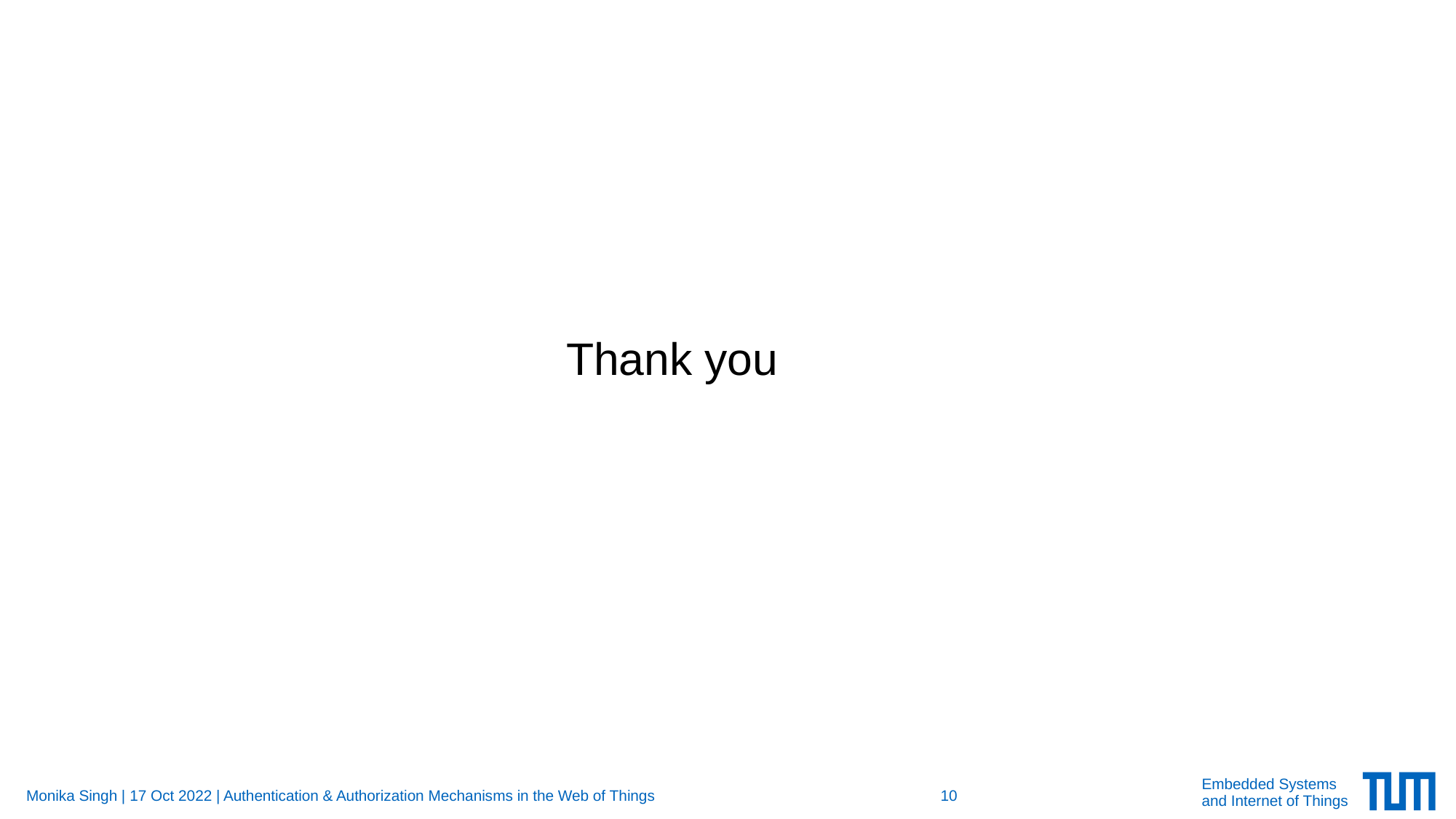

# Thank you
Monika Singh | 17 Oct 2022 | Authentication & Authorization Mechanisms in the Web of Things
10